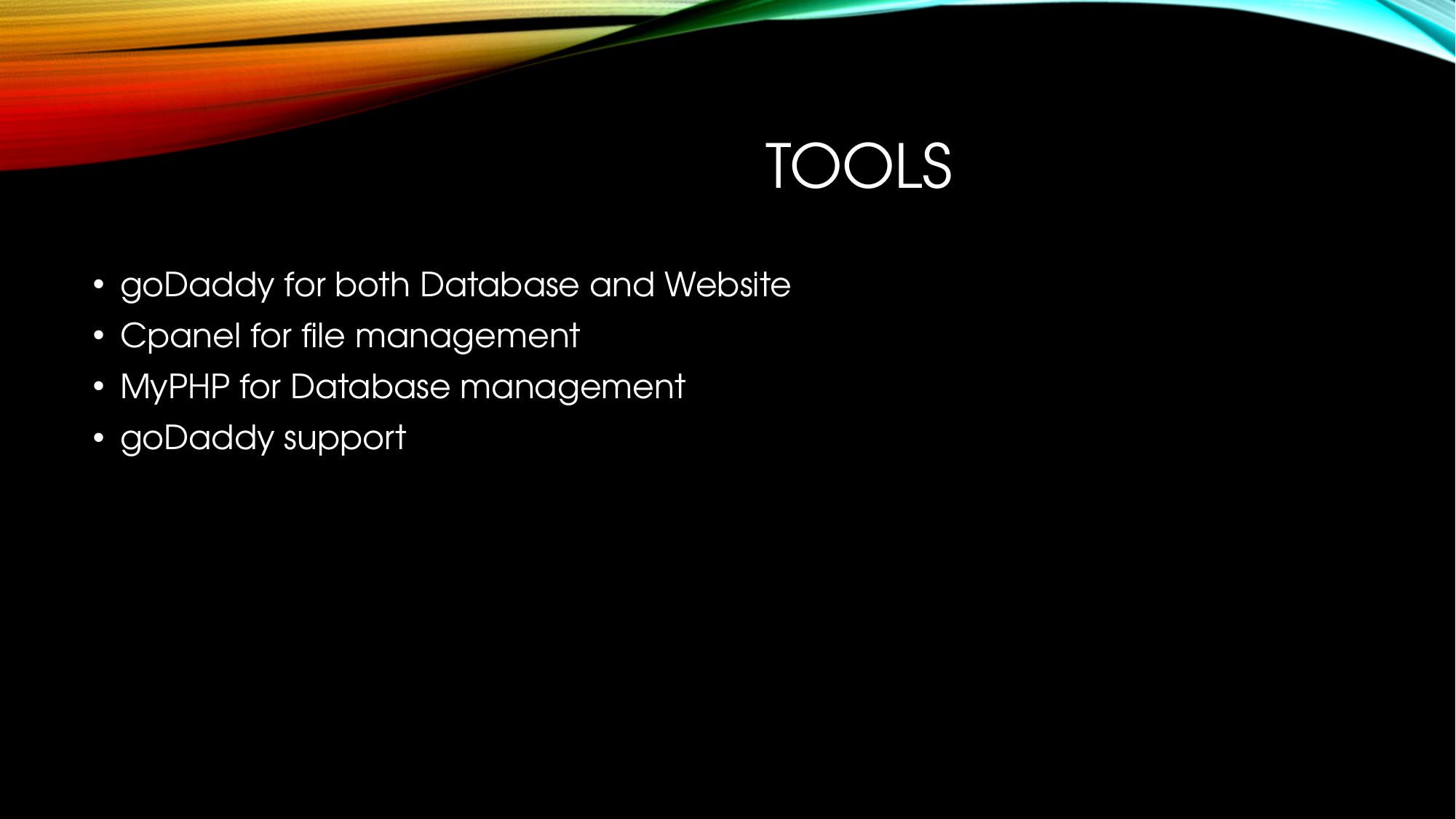

# Tools
goDaddy for both Database and Website
Cpanel for file management
MyPHP for Database management
goDaddy support